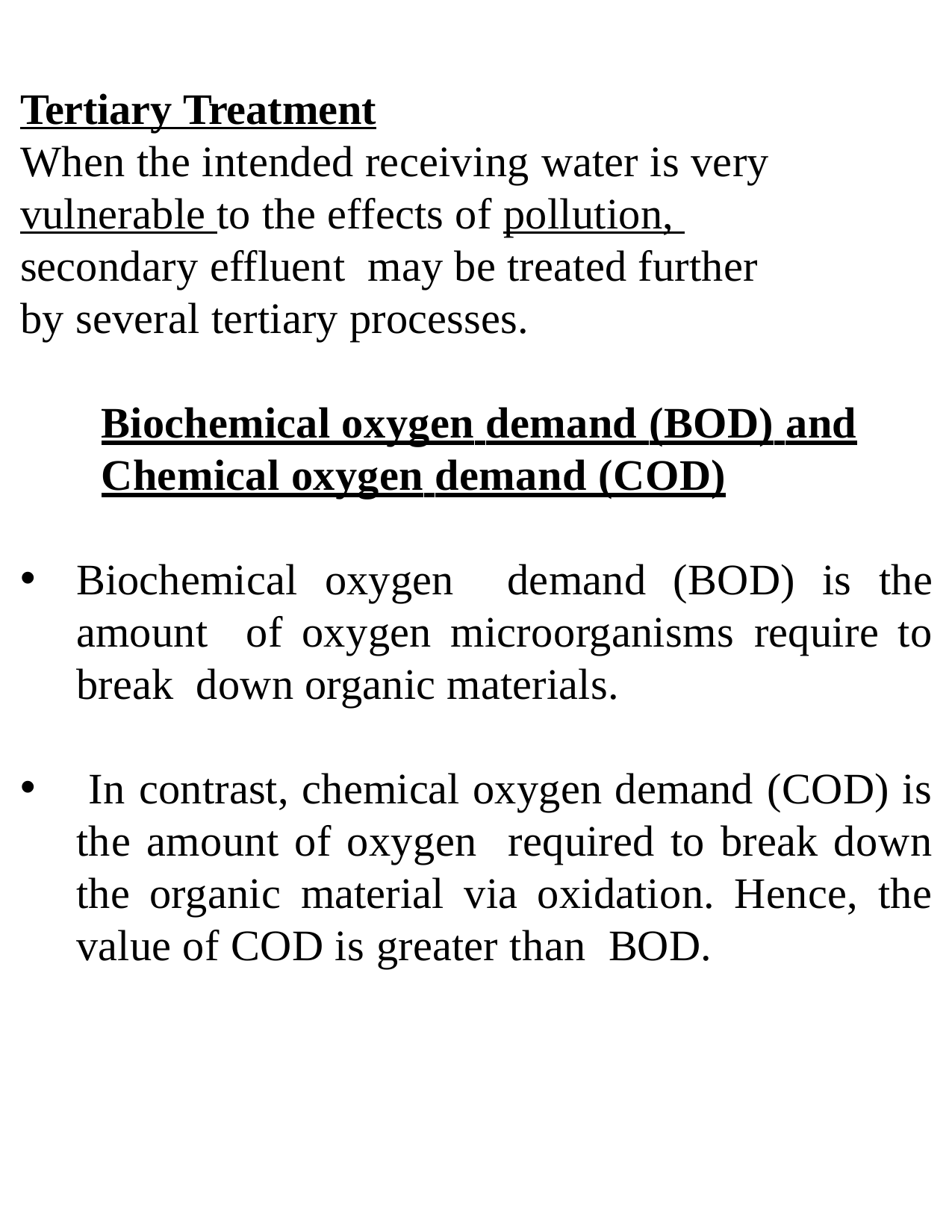

Tertiary Treatment

When the intended receiving water is very

vulnerable to the effects of pollution,

secondary effluent  may be treated further

by several tertiary processes.

Biochemical oxygen demand (BOD) and Chemical oxygen demand (COD)

Biochemical oxygen  demand (BOD) is the amount  of oxygen microorganisms require to break  down organic materials.

 In contrast, chemical oxygen demand (COD) is the amount of oxygen  required to break down the organic material via oxidation. Hence, the value of COD is greater than  BOD.